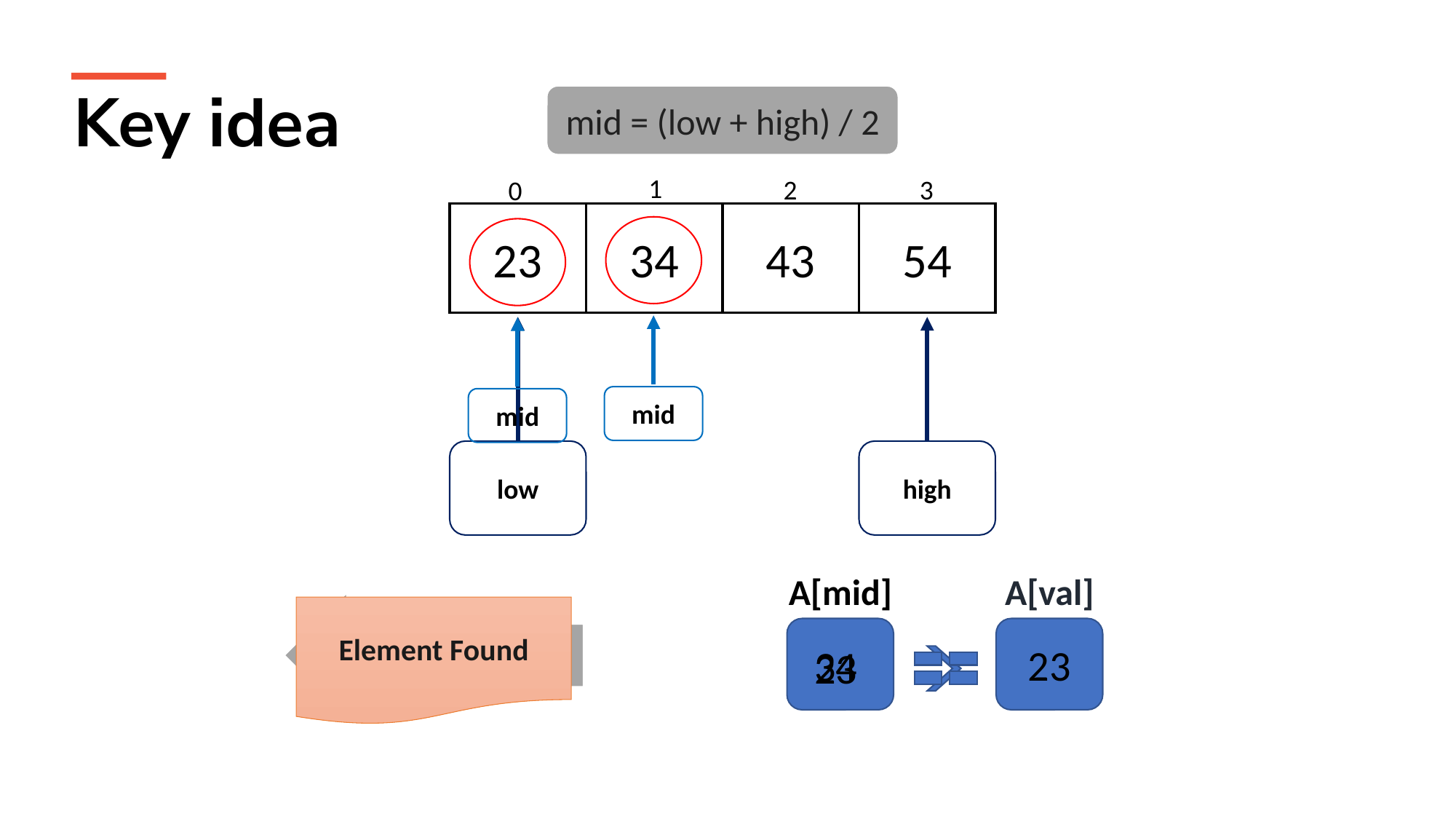

Key idea

mid = (low + high) / 2
1
2
3
0
23
34
43
54

mid

mid
low
high
A[val]
23
A[mid]

high = mid - 1
Element Found
34
23